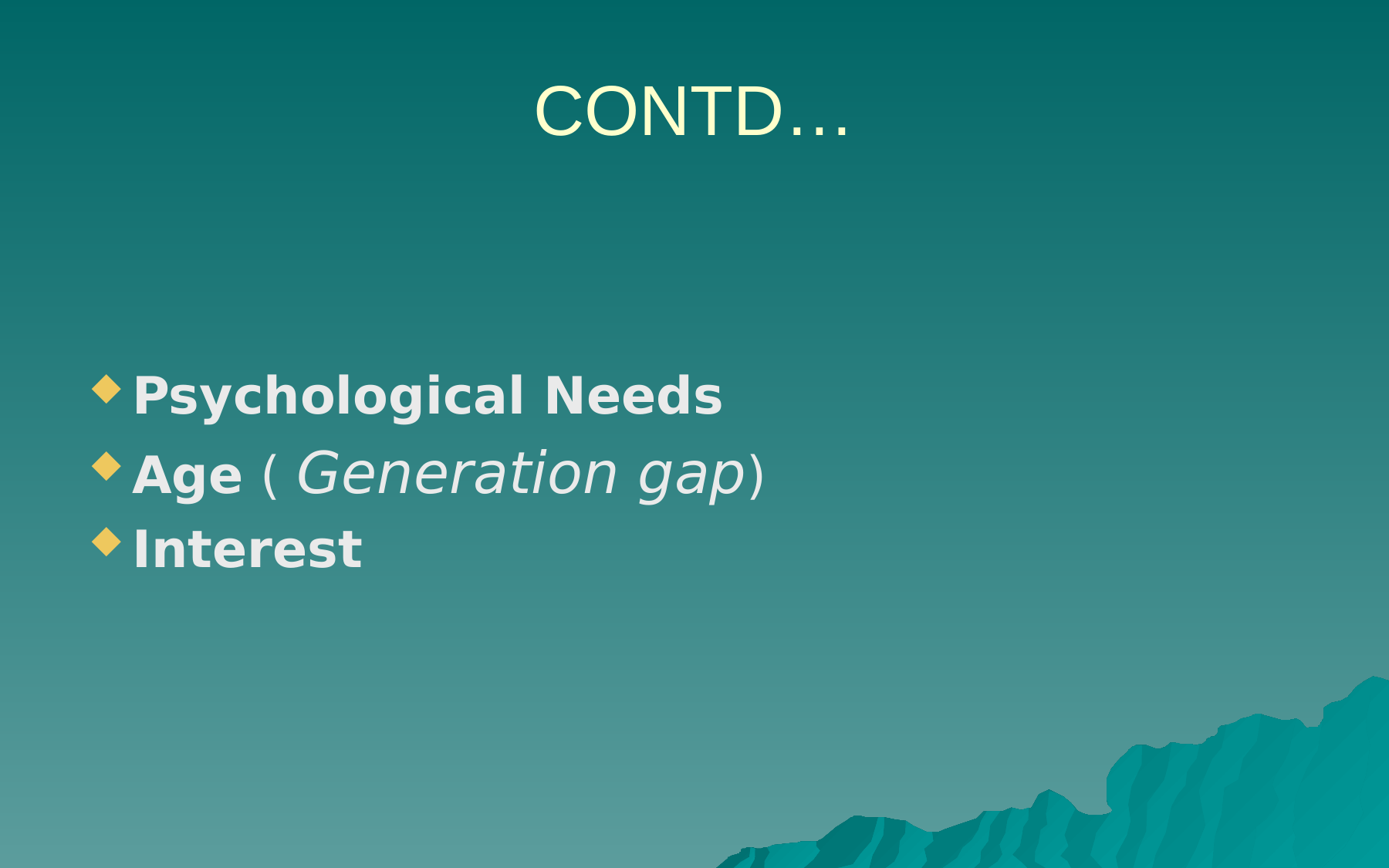

# CONTD…
Psychological Needs
Age ( Generation gap)
Interest